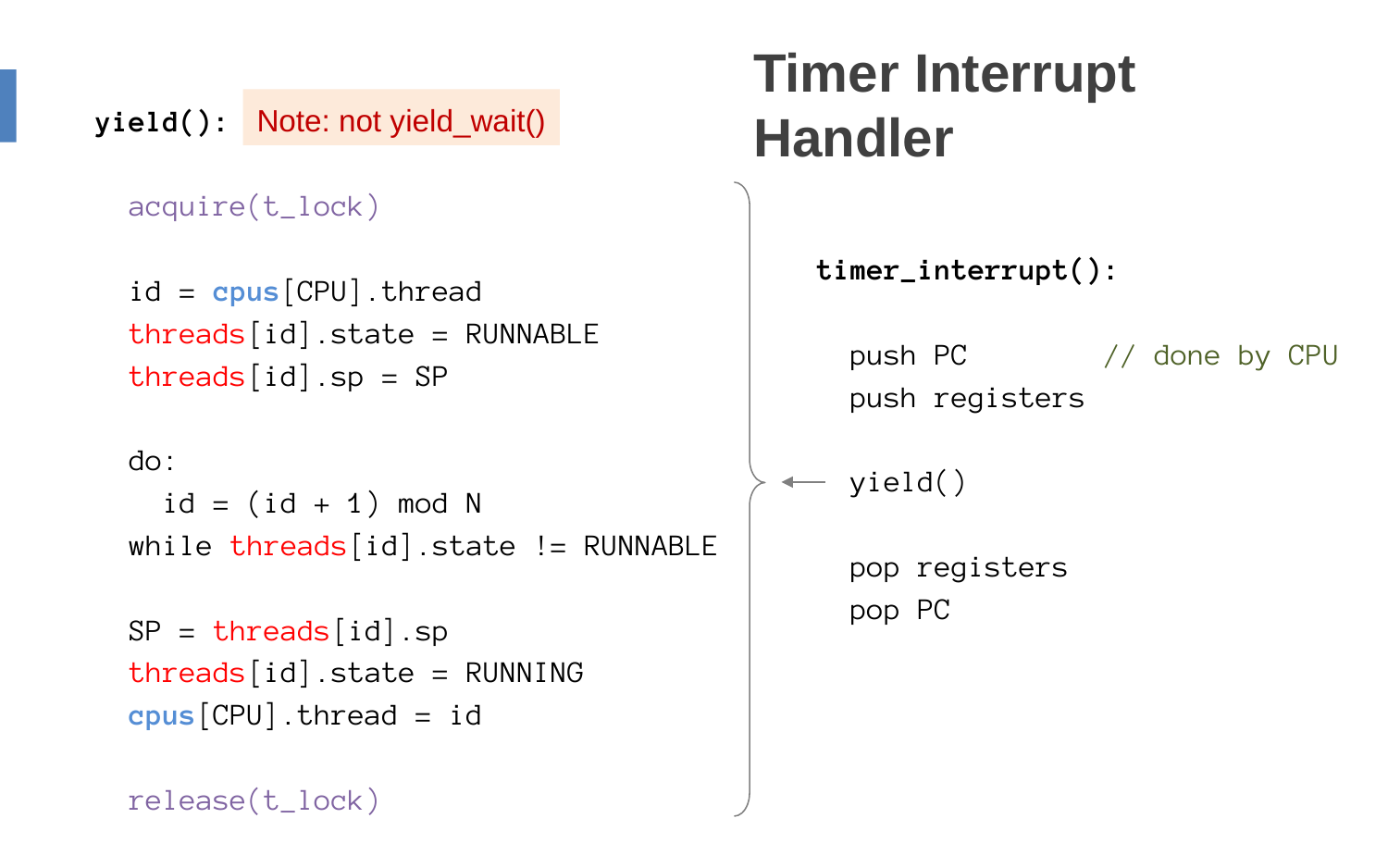

# Timer Interrupt Handler
yield():

  acquire(t_lock)

  id = cpus[CPU].thread
  threads[id].state = RUNNABLE
  threads[id].sp = SP

  do:
    id = (id + 1) mod N
  while threads[id].state != RUNNABLE

  SP = threads[id].sp
  threads[id].state = RUNNING
  cpus[CPU].thread = id

  release(t_lock)
Note: not yield_wait()

timer_interrupt():

  push PC        // done by CPU
  push registers

  yield()

  pop registers
  pop PC